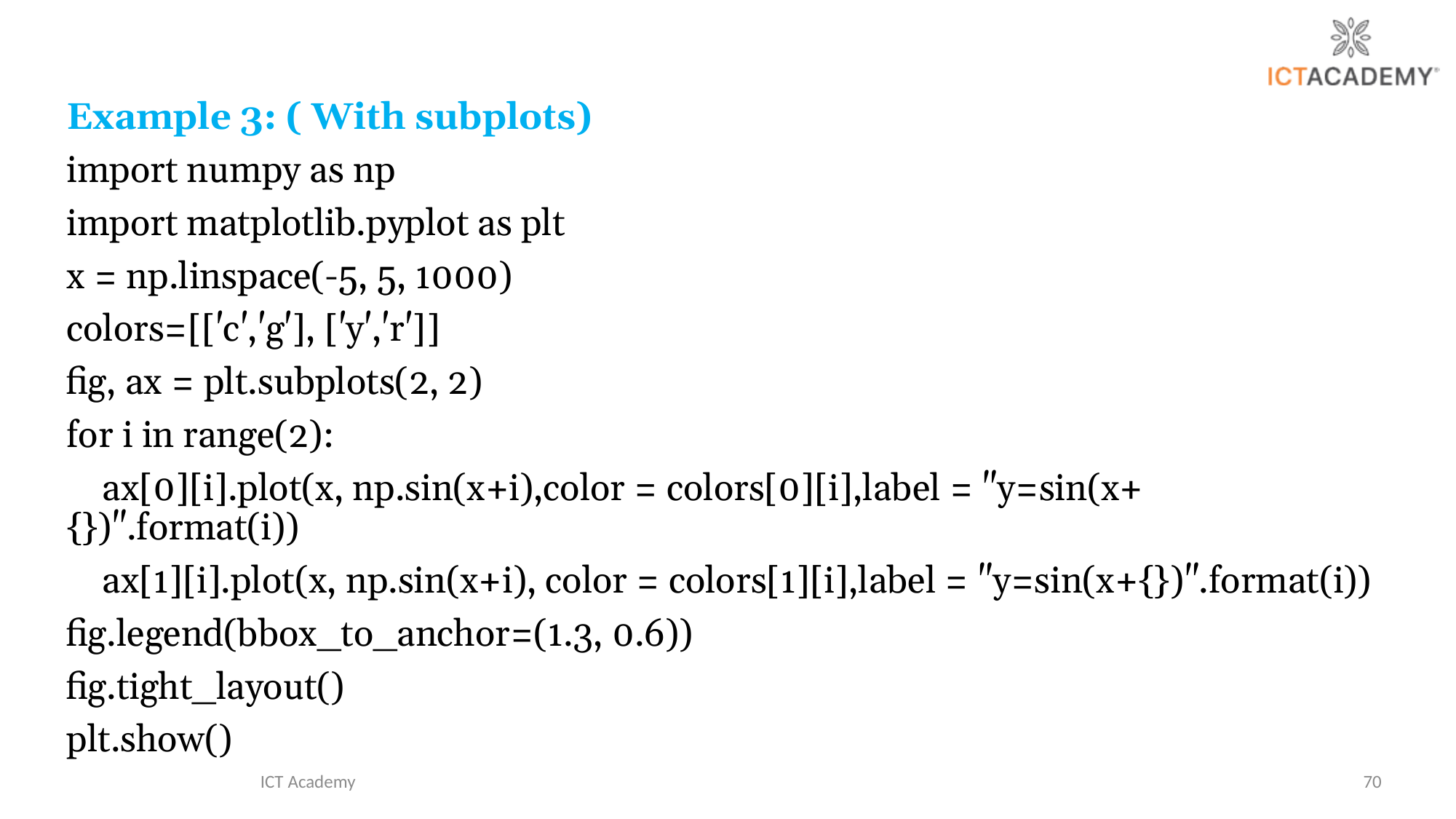

Example 3: ( With subplots)
import numpy as np
import matplotlib.pyplot as plt
x = np.linspace(-5, 5, 1000)
colors=[['c','g'], ['y','r']]
fig, ax = plt.subplots(2, 2)
for i in range(2):
    ax[0][i].plot(x, np.sin(x+i),color = colors[0][i],label = "y=sin(x+{})".format(i))
    ax[1][i].plot(x, np.sin(x+i), color = colors[1][i],label = "y=sin(x+{})".format(i))
fig.legend(bbox_to_anchor=(1.3, 0.6))
fig.tight_layout()
plt.show()
ICT Academy
70